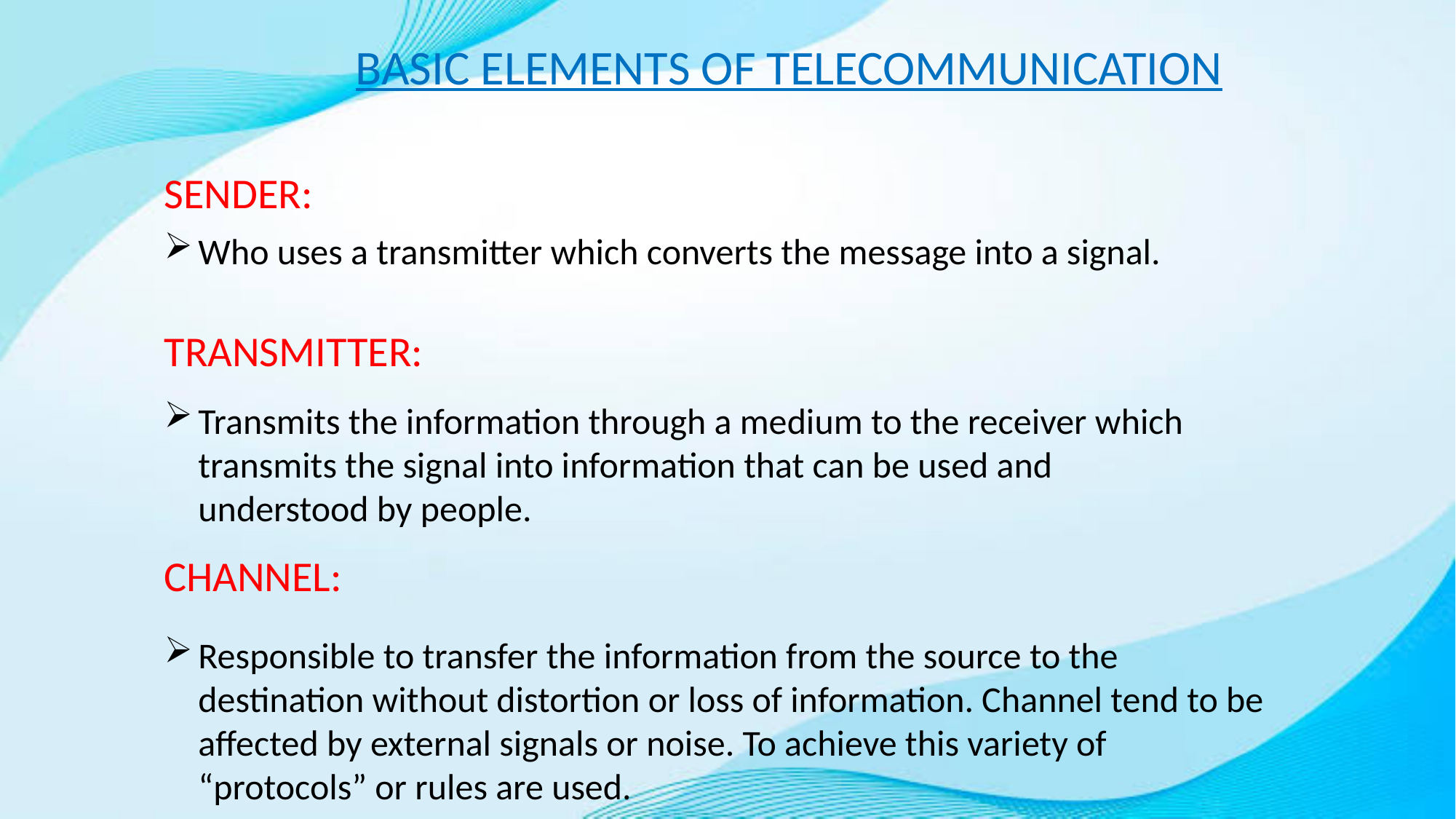

BASIC ELEMENTS OF TELECOMMUNICATION
SENDER:
Who uses a transmitter which converts the message into a signal.
TRANSMITTER:

Transmits the information through a medium to the receiver which transmits the signal into information that can be used and understood by people.
CHANNEL:
Responsible to transfer the information from the source to the destination without distortion or loss of information. Channel tend to be affected by external signals or noise. To achieve this variety of “protocols” or rules are used.